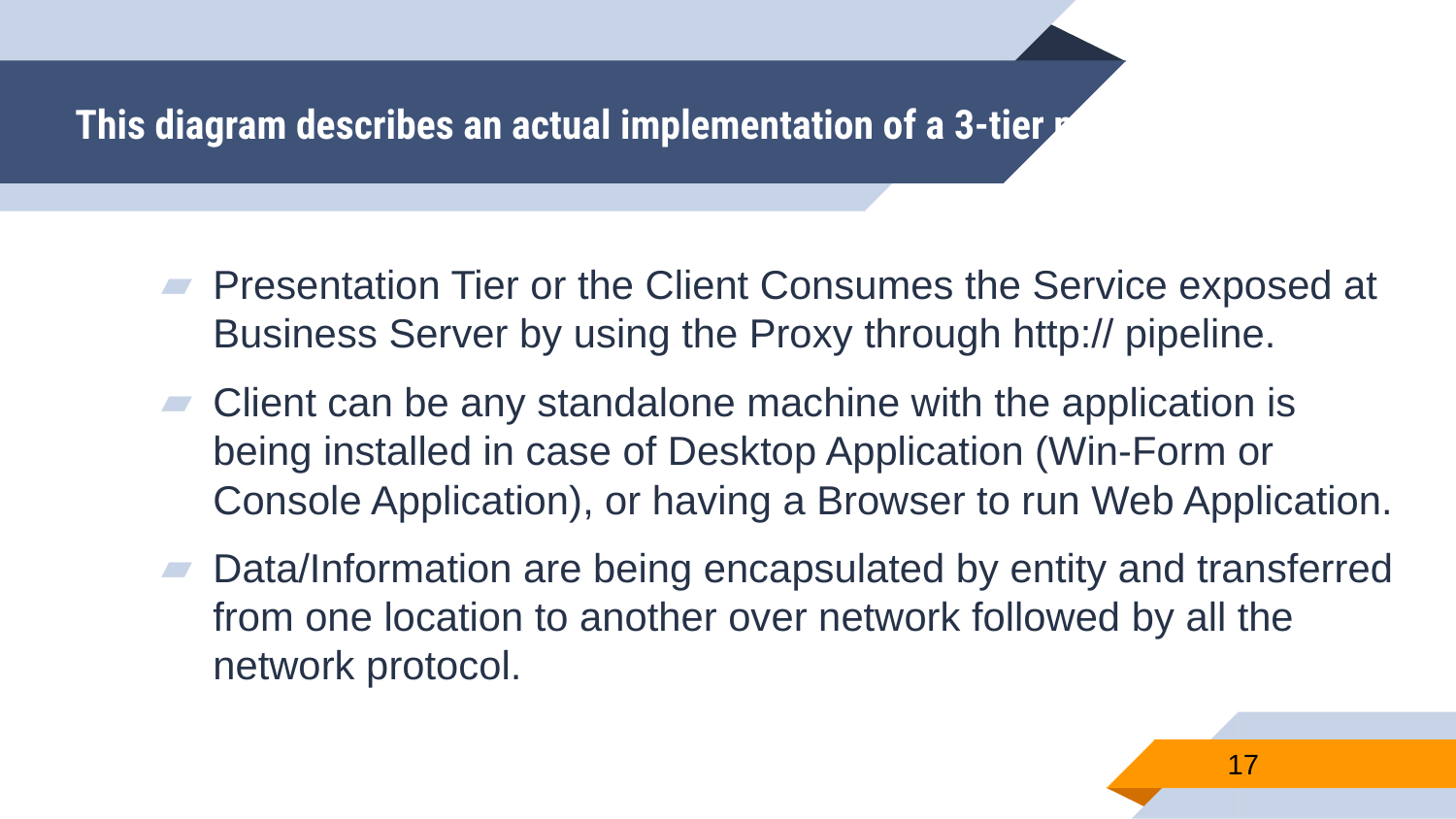

# This diagram describes an actual implementation of a 3-tier model.
Presentation Tier or the Client Consumes the Service exposed at Business Server by using the Proxy through http:// pipeline.
Client can be any standalone machine with the application is being installed in case of Desktop Application (Win-Form or Console Application), or having a Browser to run Web Application.
Data/Information are being encapsulated by entity and transferred from one location to another over network followed by all the network protocol.
17